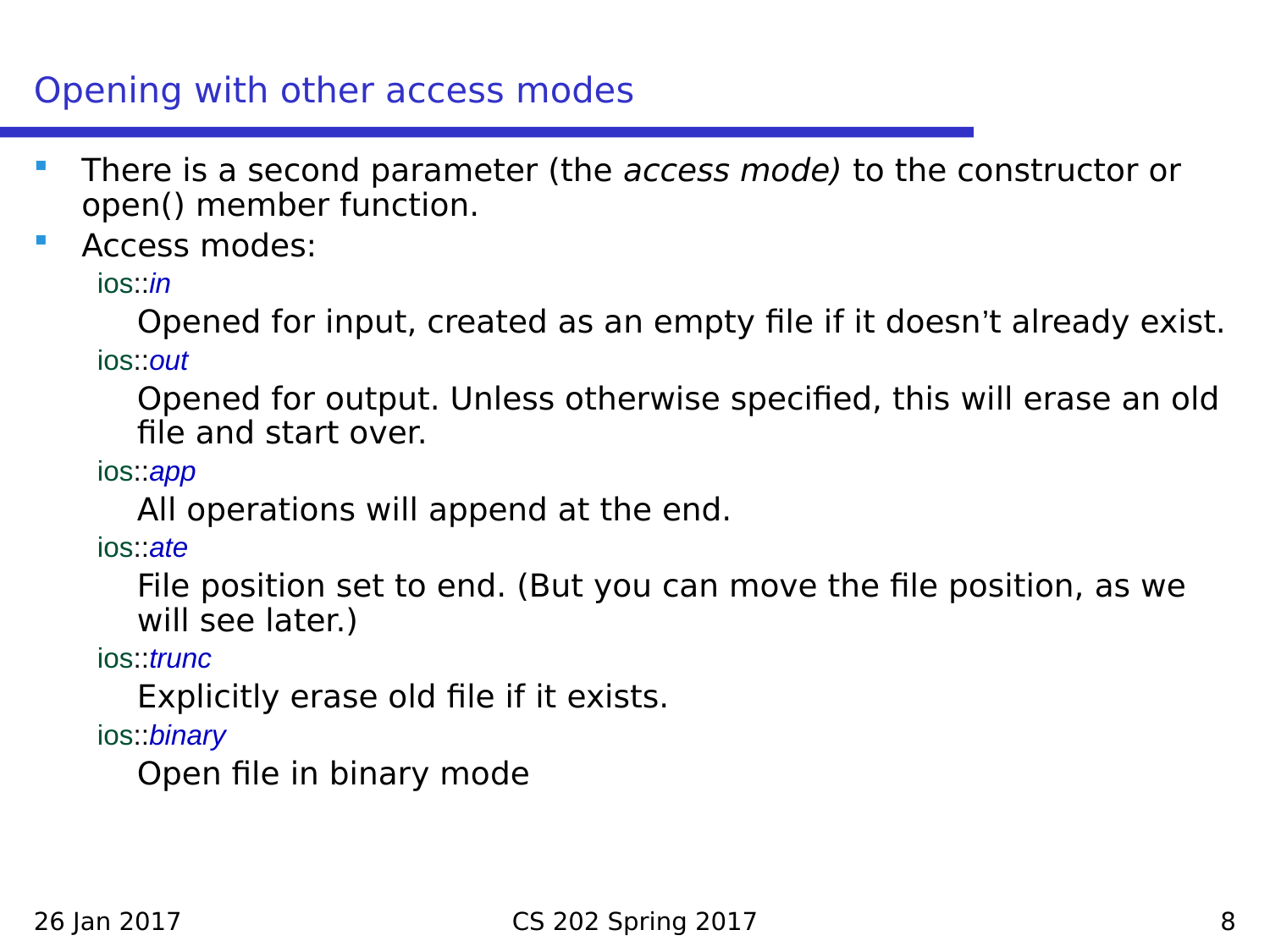

# Opening with other access modes
There is a second parameter (the access mode) to the constructor or open() member function.
Access modes:
ios::in
	Opened for input, created as an empty file if it doesn’t already exist.
ios::out
	Opened for output. Unless otherwise specified, this will erase an old file and start over.
ios::app
	All operations will append at the end.
ios::ate
	File position set to end. (But you can move the file position, as we will see later.)
ios::trunc
	Explicitly erase old file if it exists.
ios::binary
	Open file in binary mode

26 Jan 2017
CS 202 Spring 2017
8